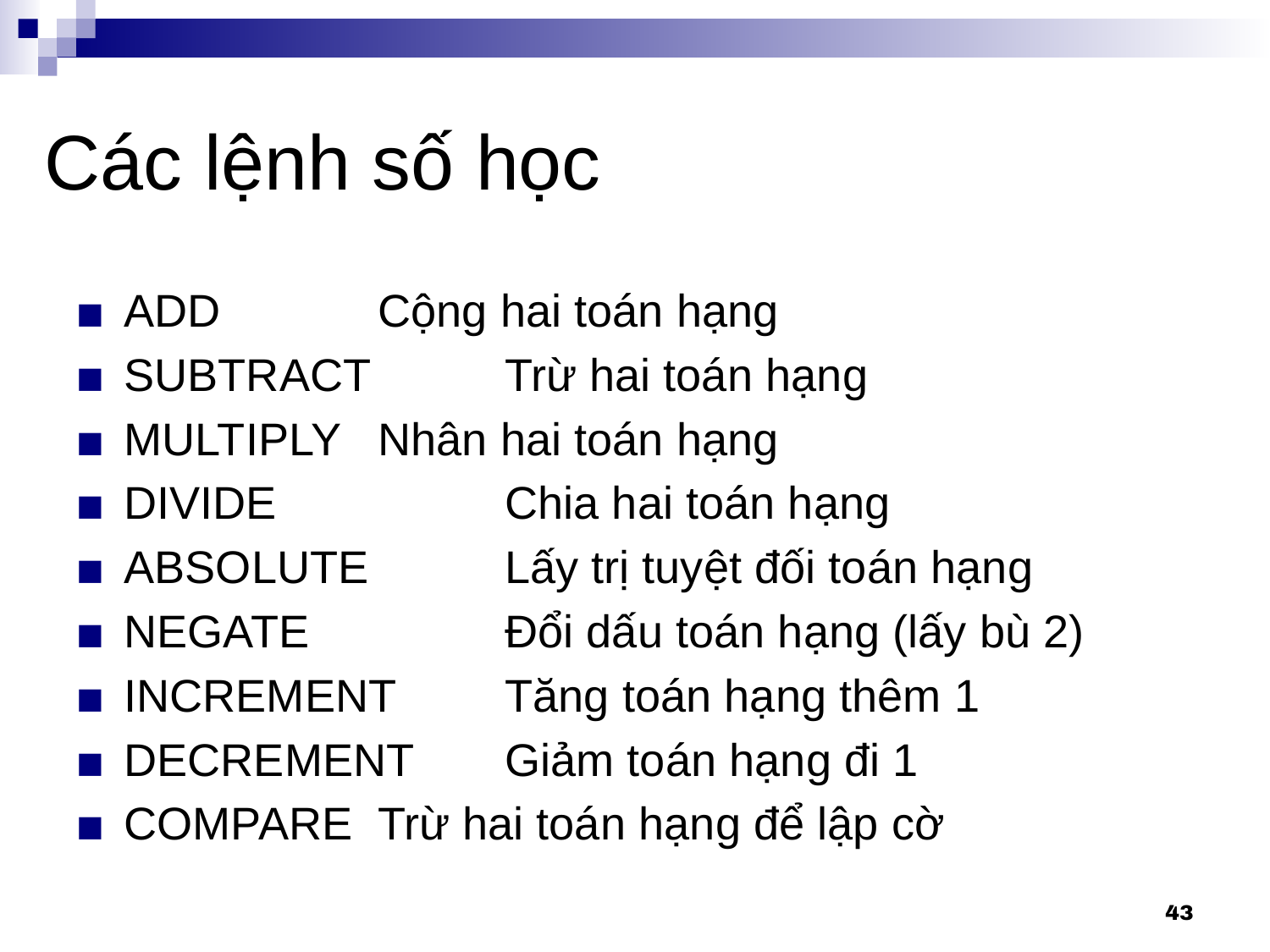

# Các lệnh số học
ADD 		Cộng hai toán hạng
SUBTRACT 	Trừ hai toán hạng
MULTIPLY 	Nhân hai toán hạng
DIVIDE 		Chia hai toán hạng
ABSOLUTE 	Lấy trị tuyệt đối toán hạng
NEGATE 		Đổi dấu toán hạng (lấy bù 2)
INCREMENT 	Tăng toán hạng thêm 1
DECREMENT 	Giảm toán hạng đi 1
COMPARE 	Trừ hai toán hạng để lập cờ
43